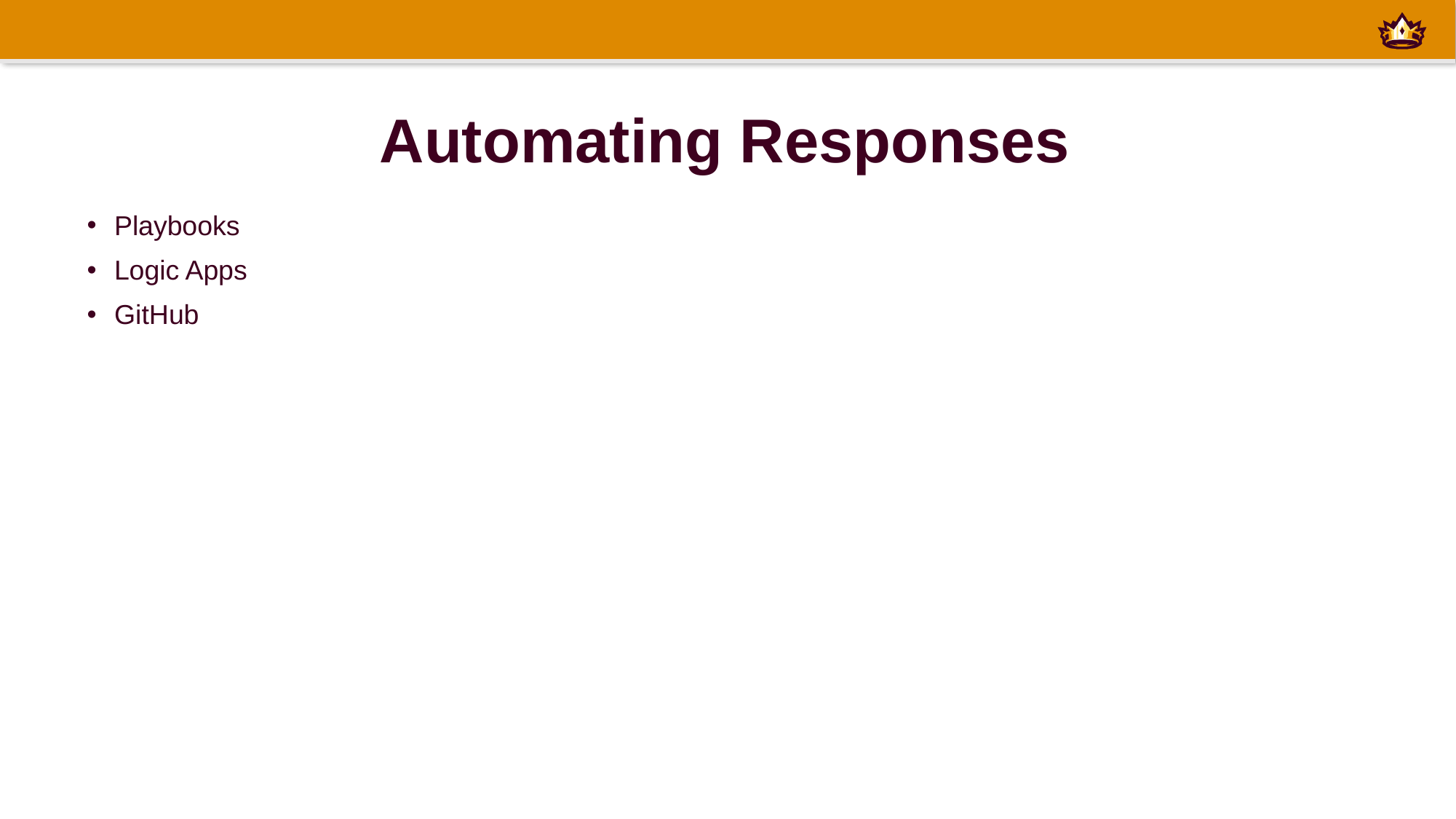

# Automating Responses
Playbooks
Logic Apps
GitHub